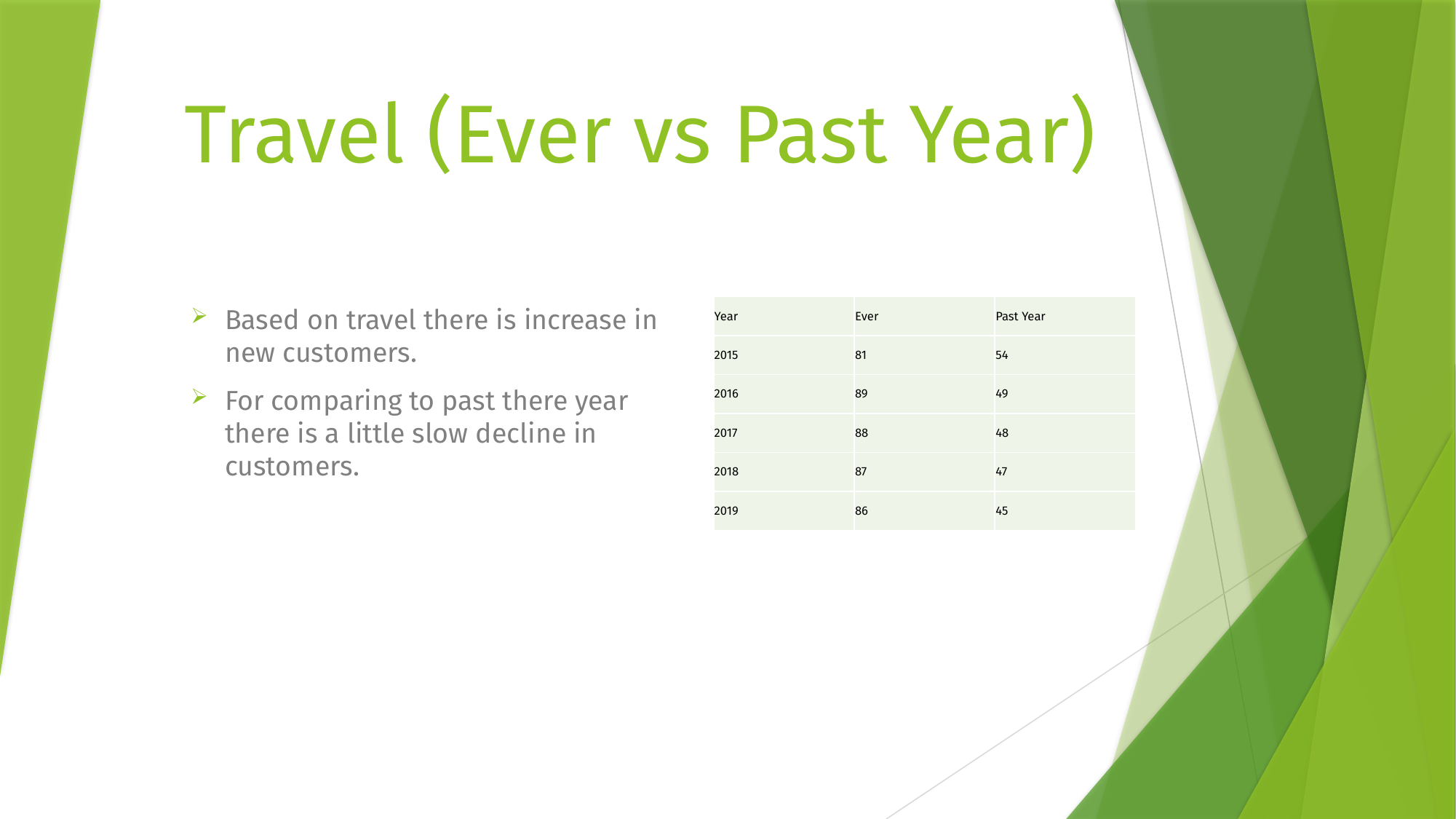

# Travel (Ever vs Past Year)
| Year | Ever | Past Year |
| --- | --- | --- |
| 2015 | 81 | 54 |
| 2016 | 89 | 49 |
| 2017 | 88 | 48 |
| 2018 | 87 | 47 |
| 2019 | 86 | 45 |
Based on travel there is increase in new customers.
For comparing to past there year there is a little slow decline in customers.